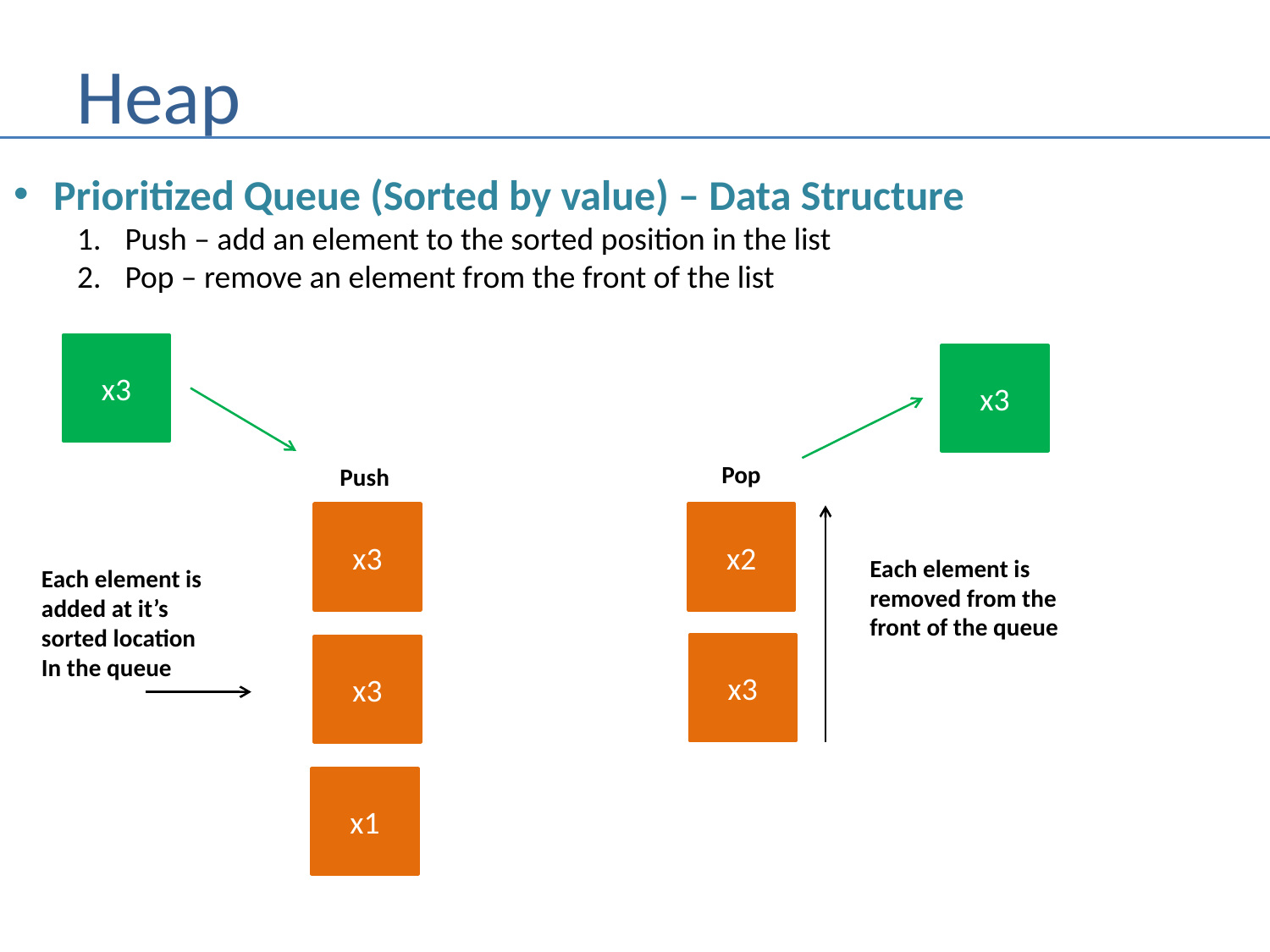

# Heap
Prioritized Queue (Sorted by value) – Data Structure
Push – add an element to the sorted position in the list
Pop – remove an element from the front of the list
x3
x3
Pop
Push
x3
x2
Each element is
removed from the
front of the queue
Each element is
added at it’s
sorted location
In the queue
x3
x3
x1